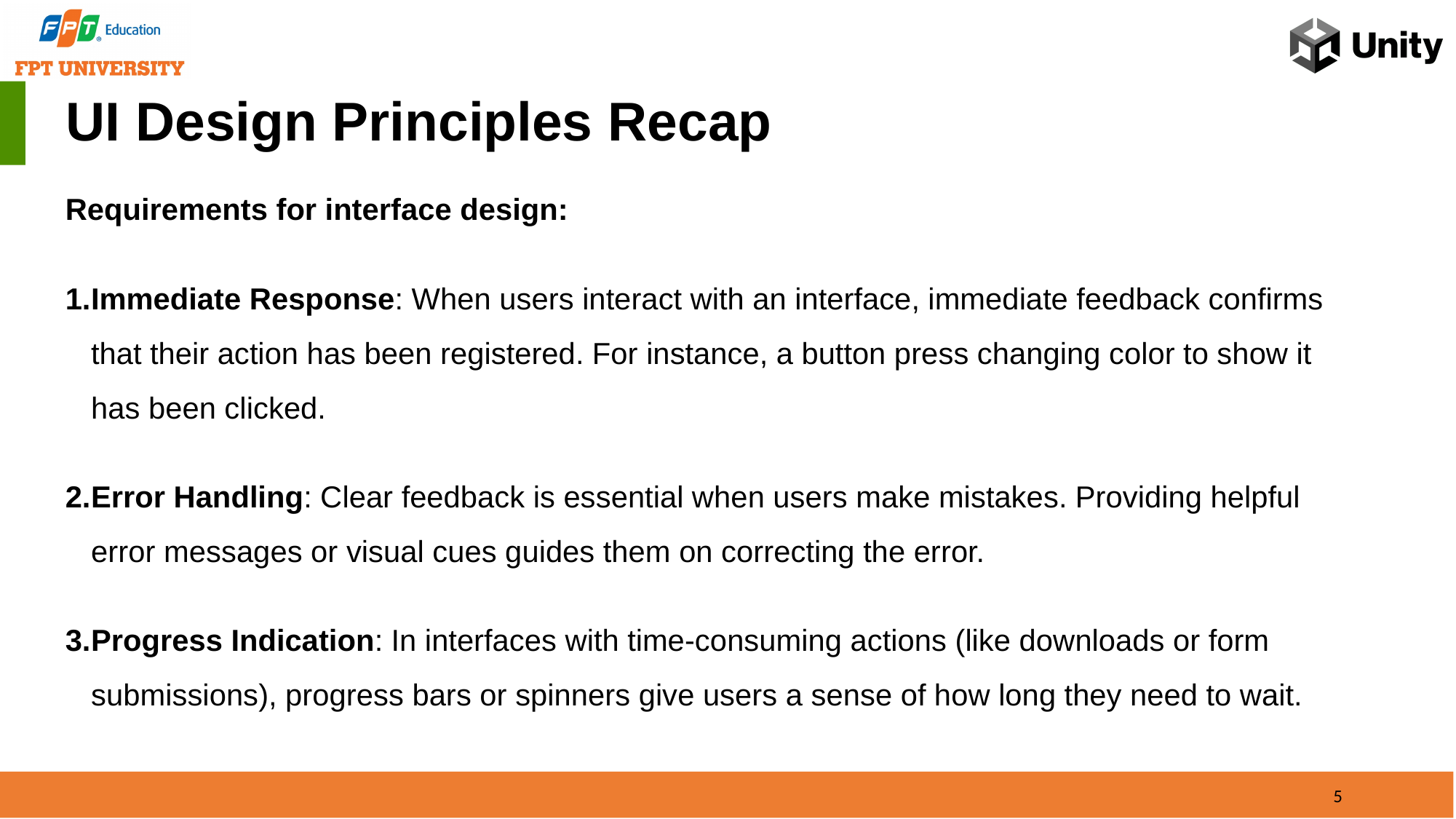

UI Design Principles Recap
Requirements for interface design:
Immediate Response: When users interact with an interface, immediate feedback confirms that their action has been registered. For instance, a button press changing color to show it has been clicked.
Error Handling: Clear feedback is essential when users make mistakes. Providing helpful error messages or visual cues guides them on correcting the error.
Progress Indication: In interfaces with time-consuming actions (like downloads or form submissions), progress bars or spinners give users a sense of how long they need to wait.
5